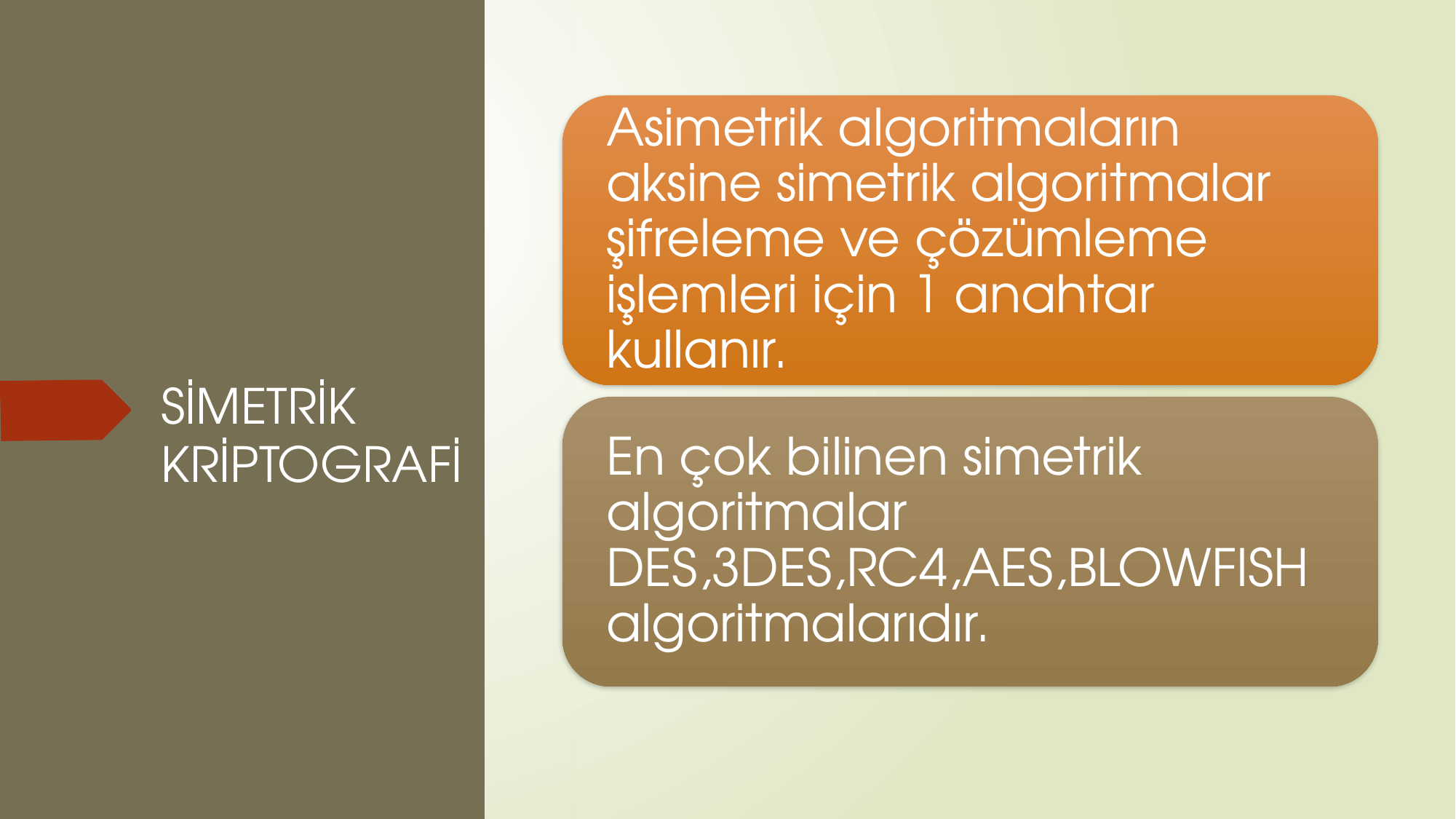

Asimetrik algoritmaların aksine simetrik algoritmalar şifreleme ve çözümleme işlemleri için 1 anahtar kullanır.
En çok bilinen simetrik algoritmalar DES,3DES,RC4,AES,BLOWFISH algoritmalarıdır.
# SİMETRİK KRİPTOGRAFİ